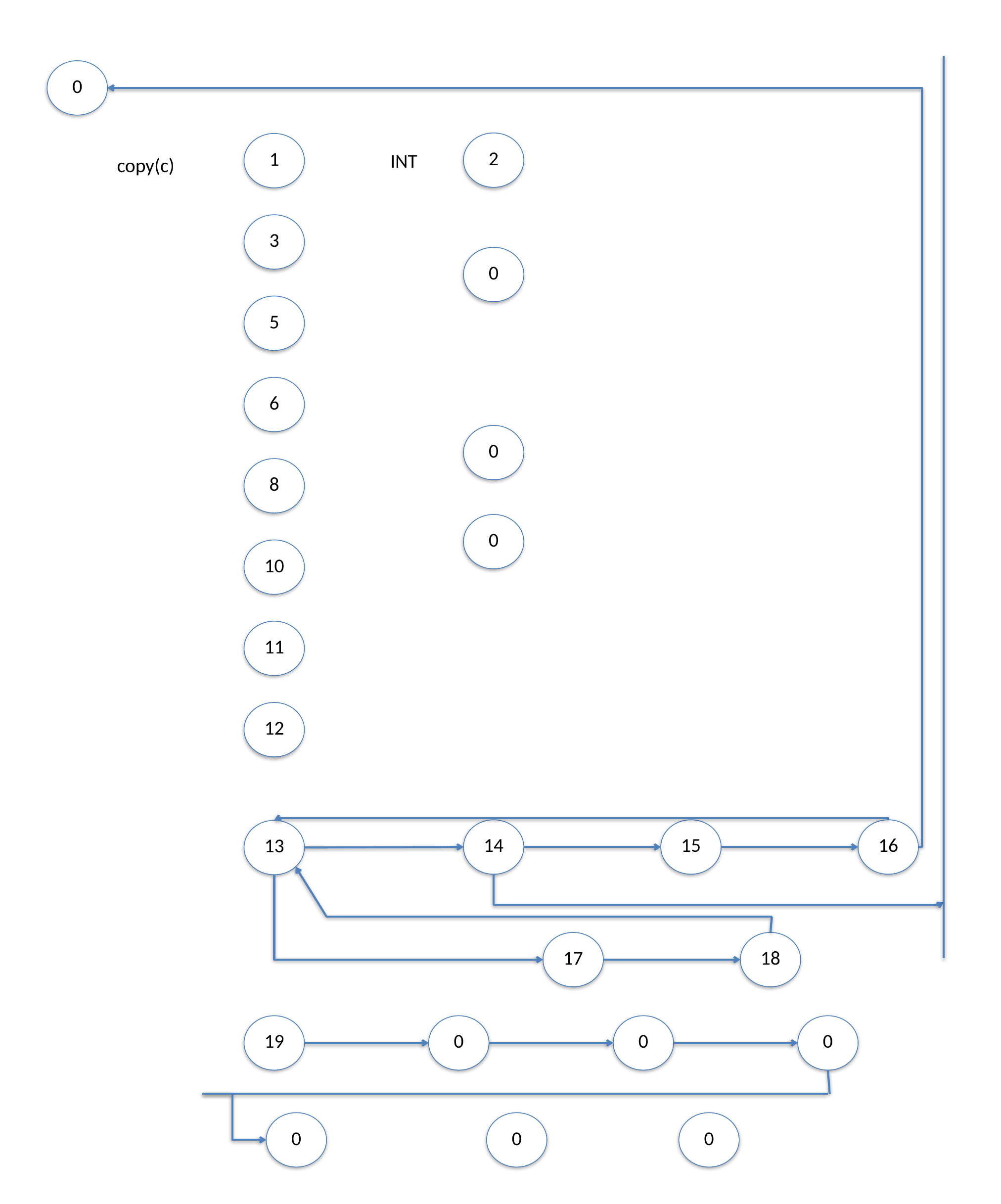

0
2
1
INT
copy(c)
3
0
5
6
0
8
0
10
11
12
14
15
16
13
17
18
19
0
0
0
0
0
0